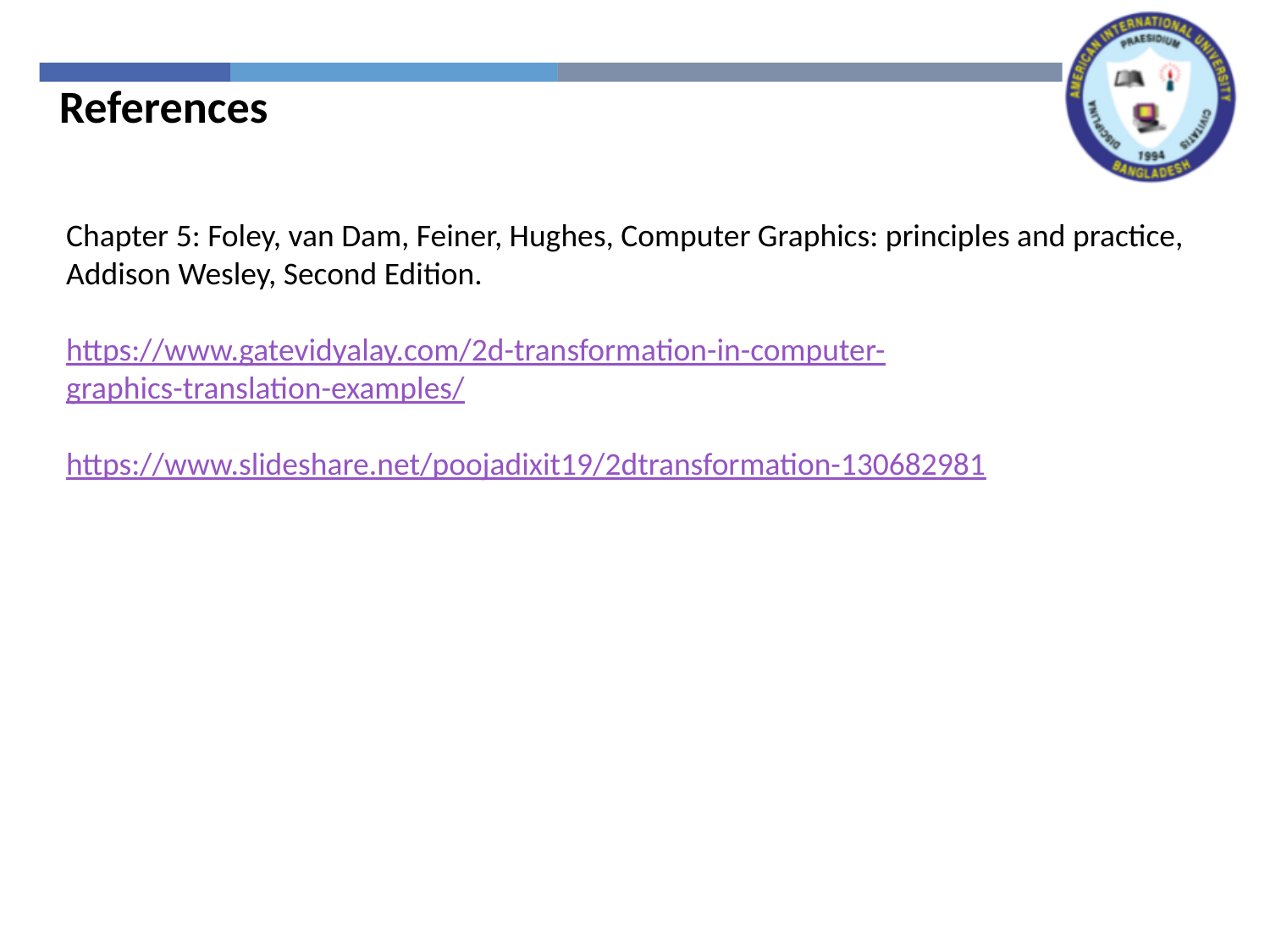

References
Chapter 5: Foley, van Dam, Feiner, Hughes, Computer Graphics: principles and practice,
Addison Wesley, Second Edition.

https://www.gatevidyalay.com/2d-transformation-in-computer-
graphics-translation-examples/

https://www.slideshare.net/poojadixit19/2dtransformation-130682981